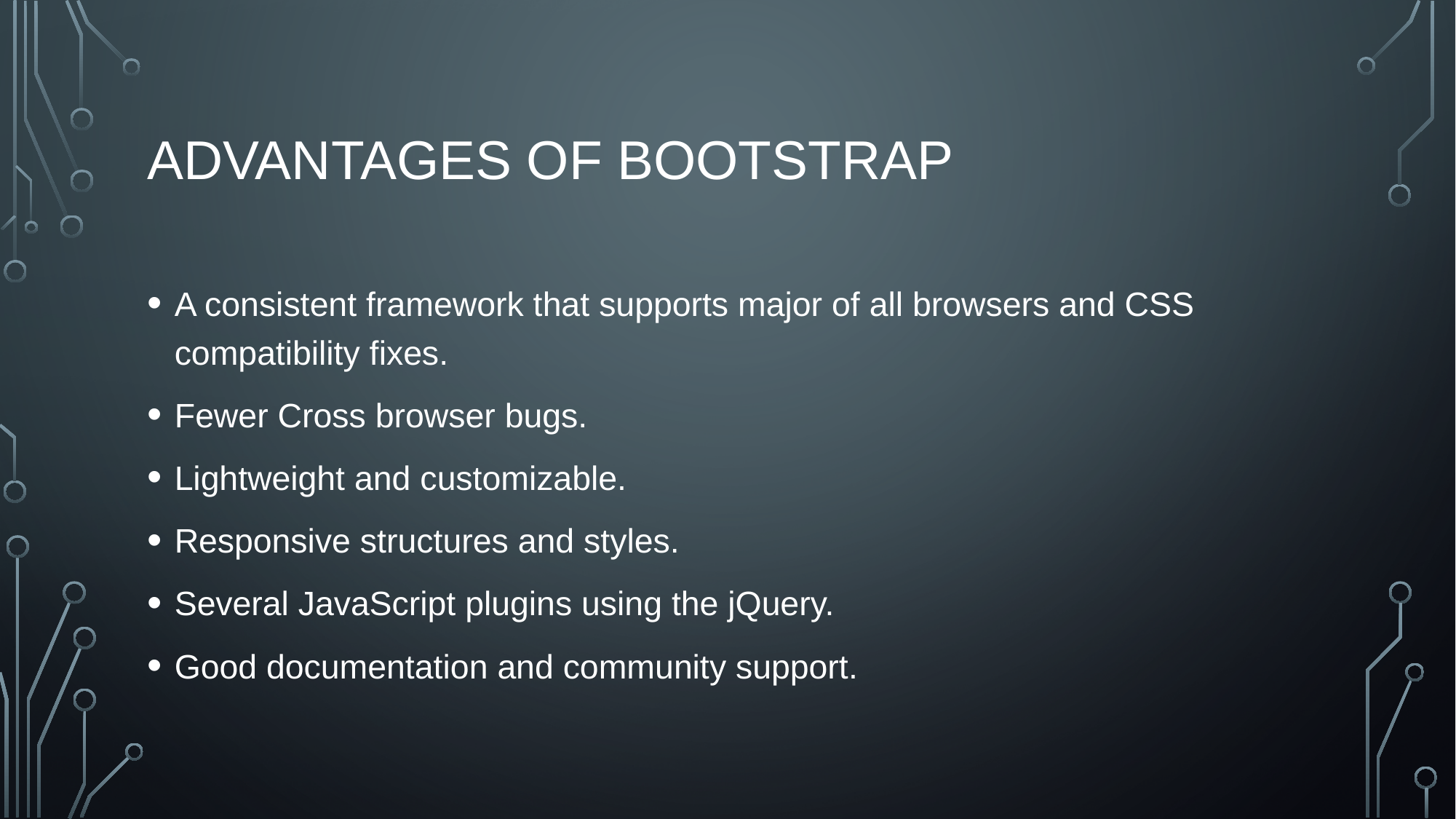

# ADVANTAGES OF BOOTSTRAP
A consistent framework that supports major of all browsers and CSS compatibility fixes.
Fewer Cross browser bugs.
Lightweight and customizable.
Responsive structures and styles.
Several JavaScript plugins using the jQuery.
Good documentation and community support.